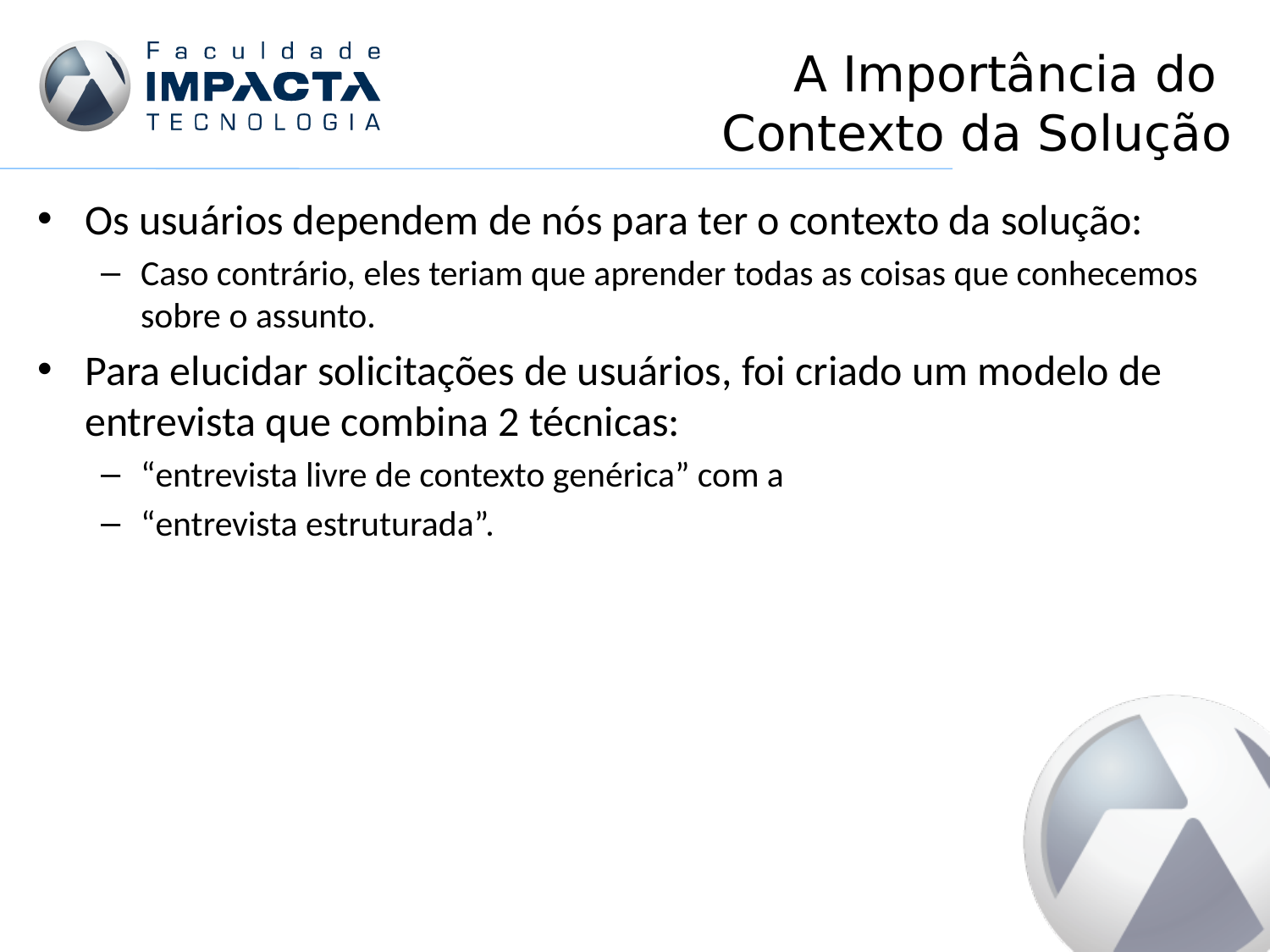

# A Importância do Contexto da Solução
Os usuários dependem de nós para ter o contexto da solução:
Caso contrário, eles teriam que aprender todas as coisas que conhecemos sobre o assunto.
Para elucidar solicitações de usuários, foi criado um modelo de entrevista que combina 2 técnicas:
“entrevista livre de contexto genérica” com a
“entrevista estruturada”.